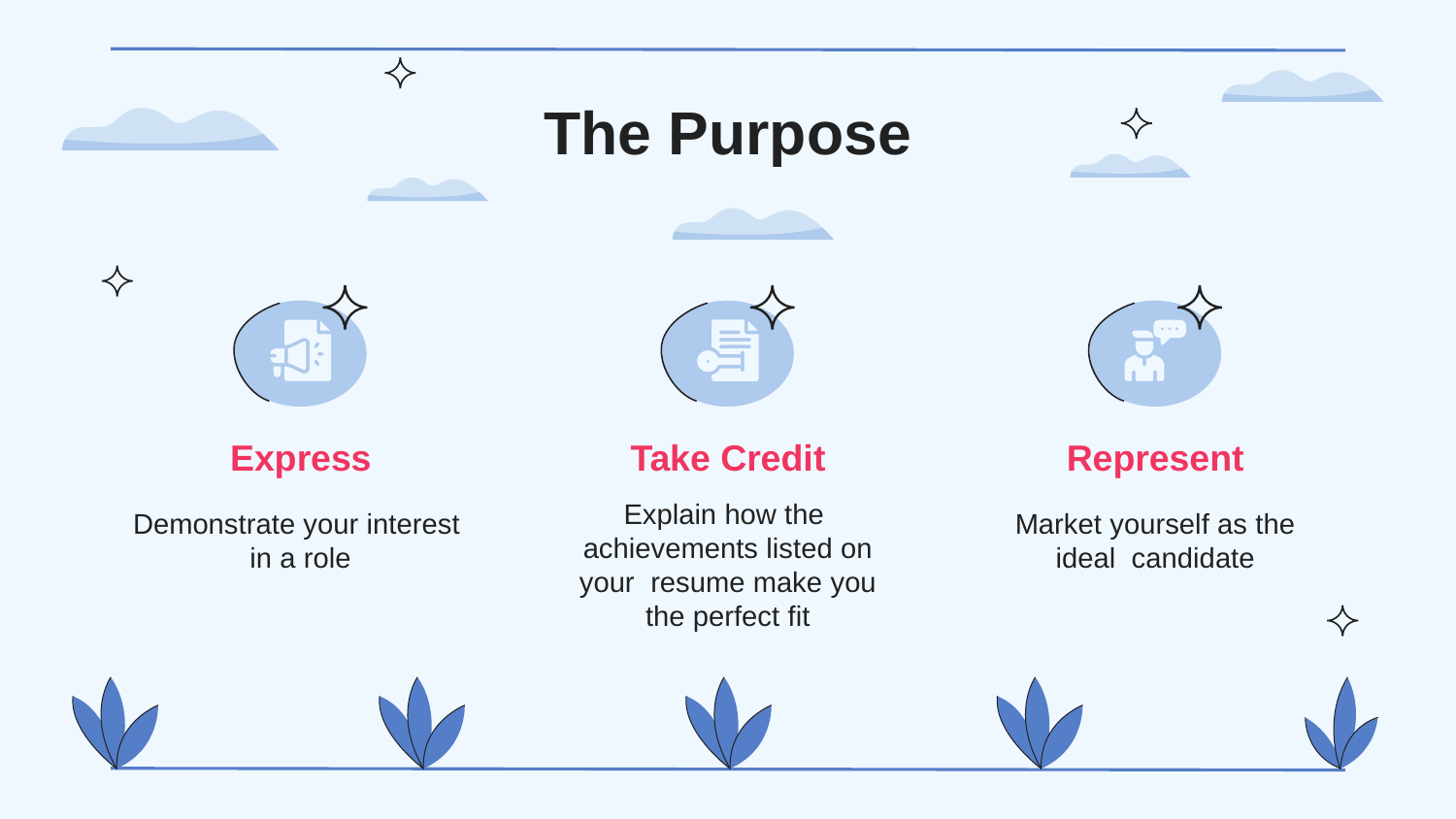

# The Purpose

Express
Take Credit
Represent
Demonstrate your interest  in a role
Market yourself as the ideal  candidate
Explain how the  achievements listed on your  resume make you the perfect fit